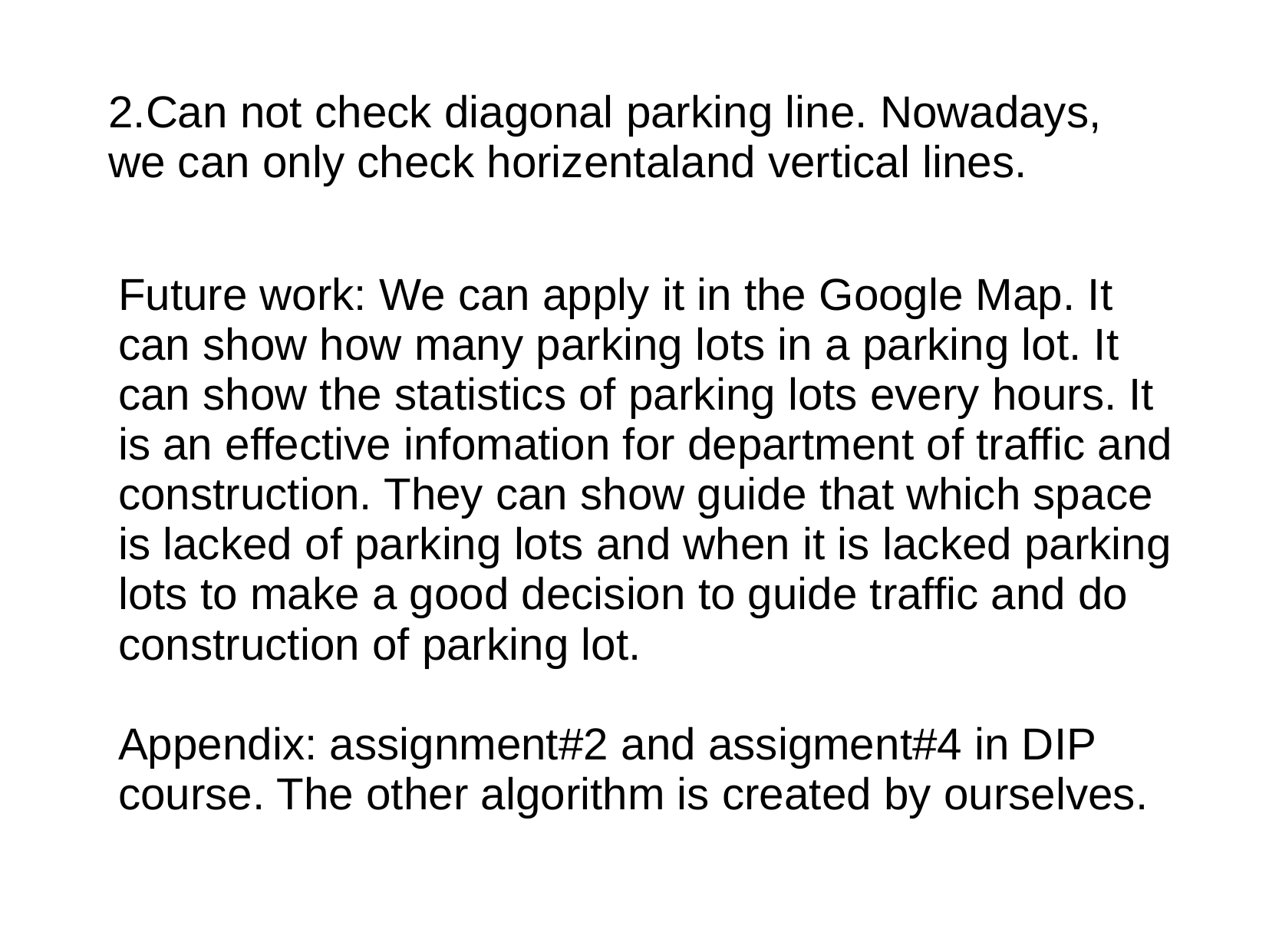

2.Can not check diagonal parking line. Nowadays, we can only check horizentaland vertical lines.
Future work: We can apply it in the Google Map. It can show how many parking lots in a parking lot. It can show the statistics of parking lots every hours. It is an effective infomation for department of traffic and construction. They can show guide that which space is lacked of parking lots and when it is lacked parking lots to make a good decision to guide traffic and do construction of parking lot.

Appendix: assignment#2 and assigment#4 in DIP course. The other algorithm is created by ourselves.